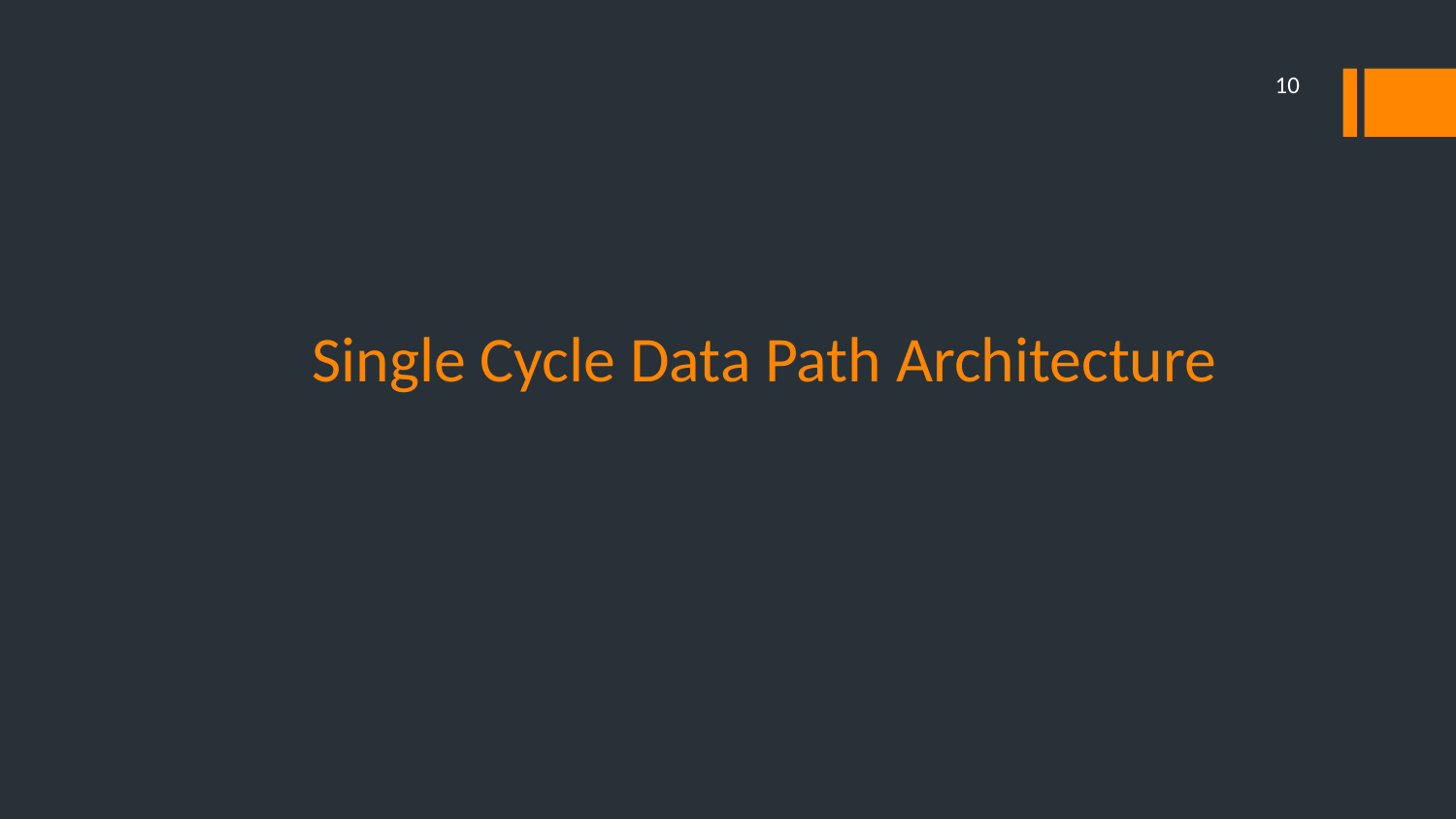

10
# Single Cycle Data Path Architecture